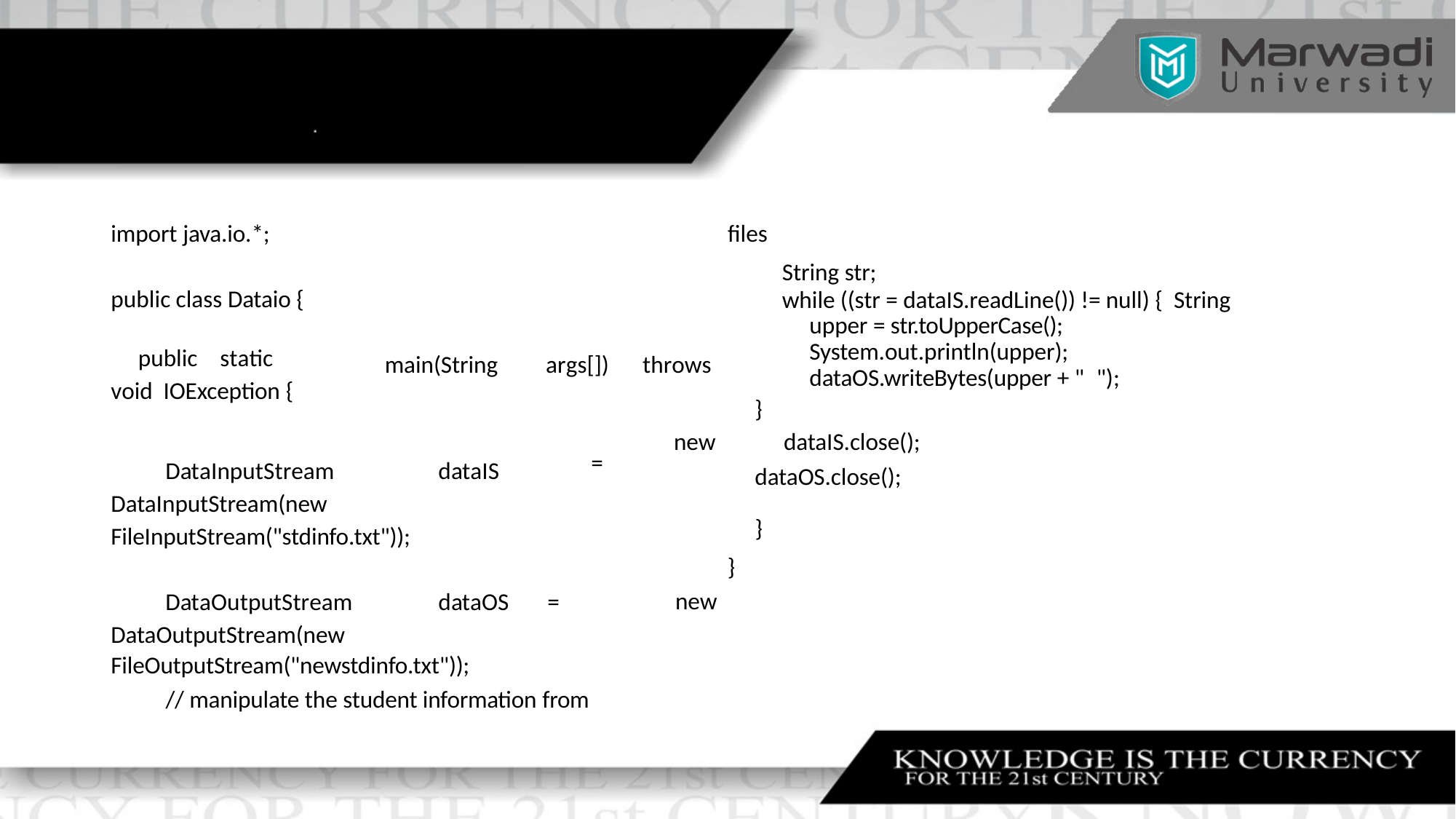

import java.io.*;
# files
String str;
while ((str = dataIS.readLine()) != null) {  String upper = str.toUpperCase();  System.out.println(upper);  dataOS.writeBytes(upper + " ");
}
new	dataIS.close();
dataOS.close();
public class Dataio {

public	static	void  IOException {
main(String
args[])
throws
DataInputStream	dataIS  DataInputStream(new  FileInputStream("stdinfo.txt"));
=
}
•	Author Detail
}
new
DataOutputStream	dataOS	=  DataOutputStream(new
FileOutputStream("newstdinfo.txt"));
// manipulate the student information from